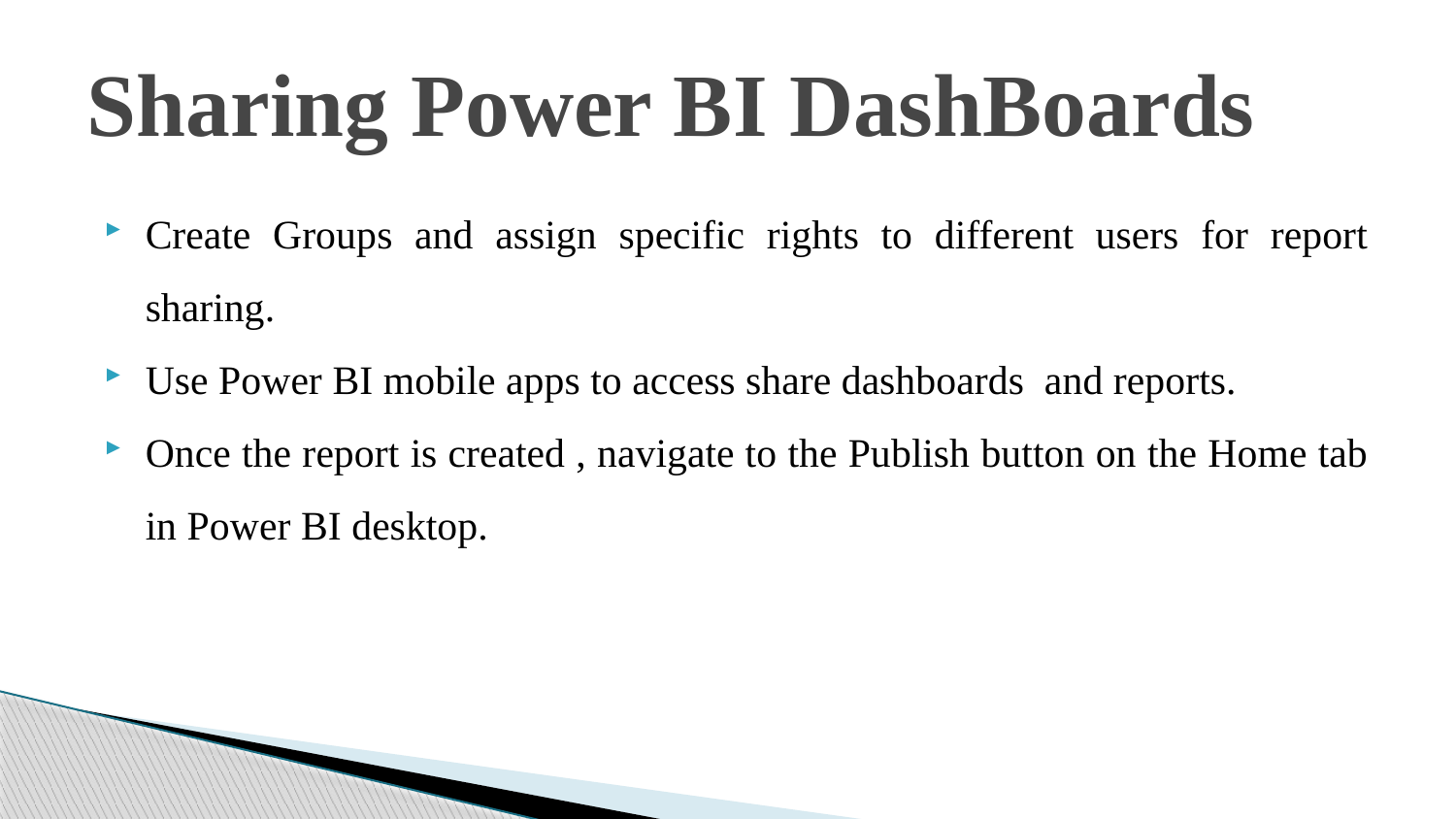

# Sharing Power BI DashBoards
Create Groups and assign specific rights to different users for report sharing.
Use Power BI mobile apps to access share dashboards  and reports.
Once the report is created , navigate to the Publish button on the Home tab in Power BI desktop.